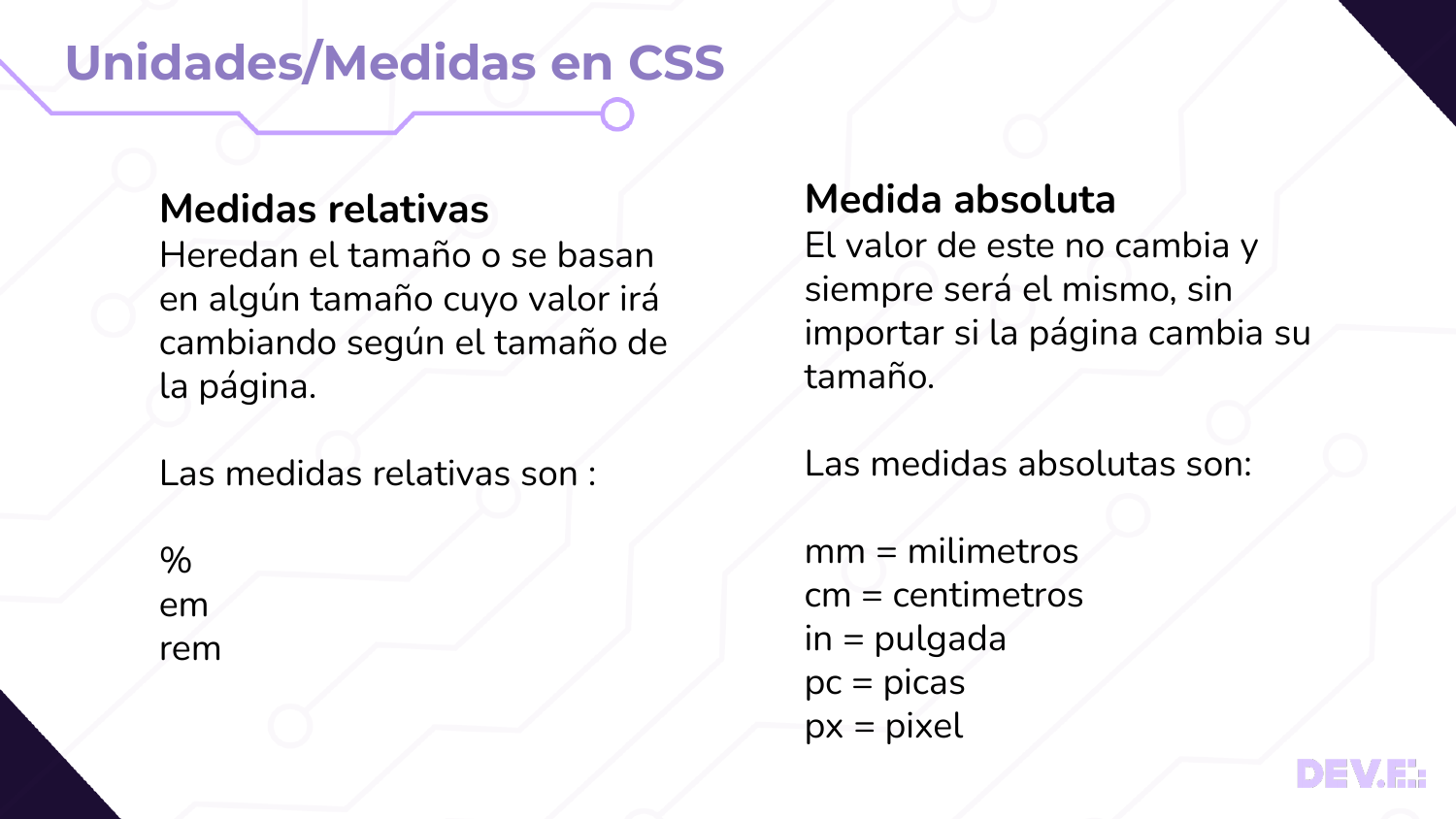

# Unidades/Medidas en CSS
Medida absoluta
El valor de este no cambia y siempre será el mismo, sin importar si la página cambia su tamaño.

Las medidas absolutas son:

mm = milimetros
cm = centimetros
in = pulgada
pc = picas
px = pixel
Medidas relativas
Heredan el tamaño o se basan en algún tamaño cuyo valor irá cambiando según el tamaño de la página.

Las medidas relativas son :

%
em
rem